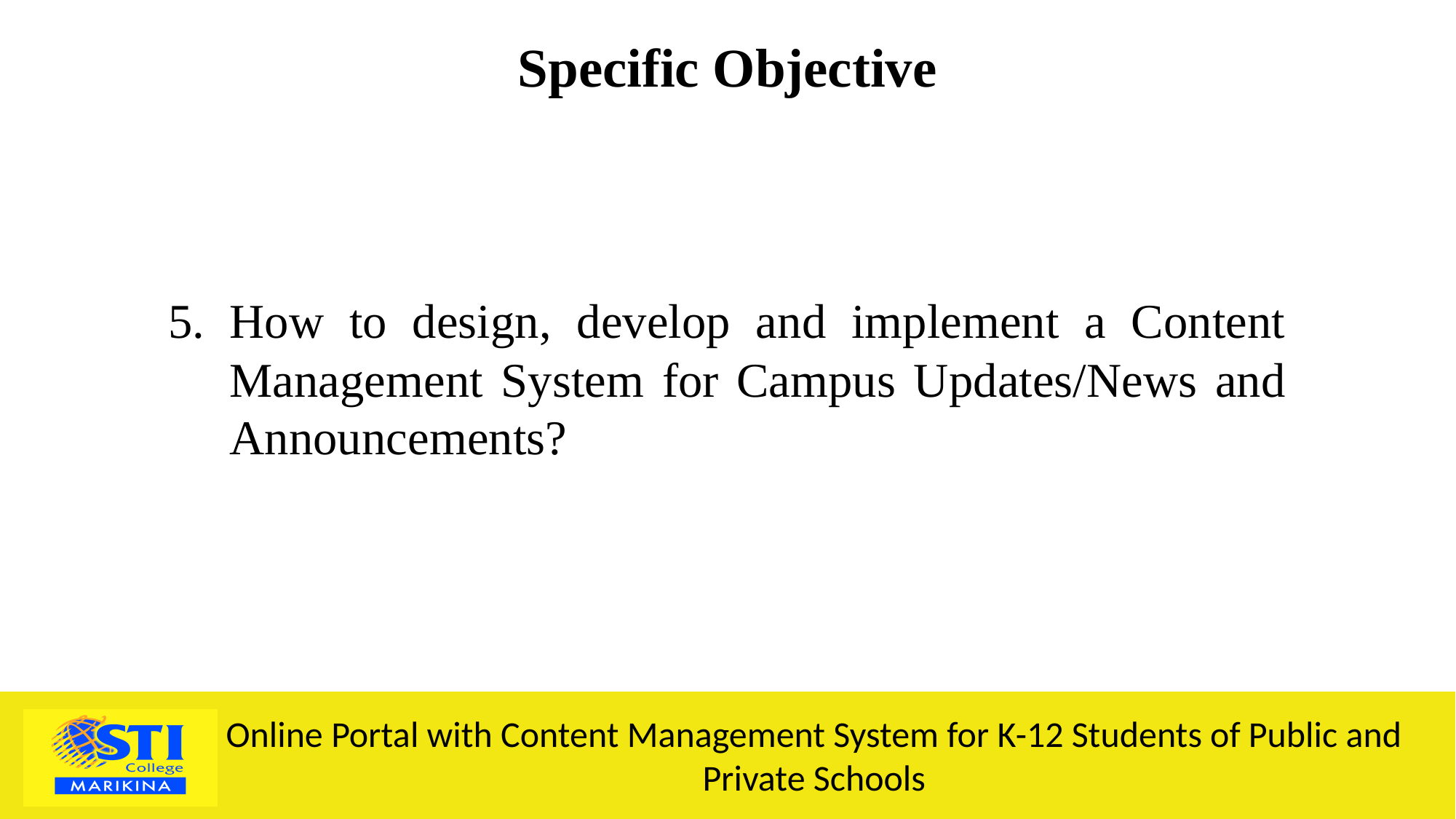

Specific Objective
How to design, develop and implement a Content Management System for Campus Updates/News and Announcements?
Online Portal with Content Management System for K-12 Students of Public and Private Schools